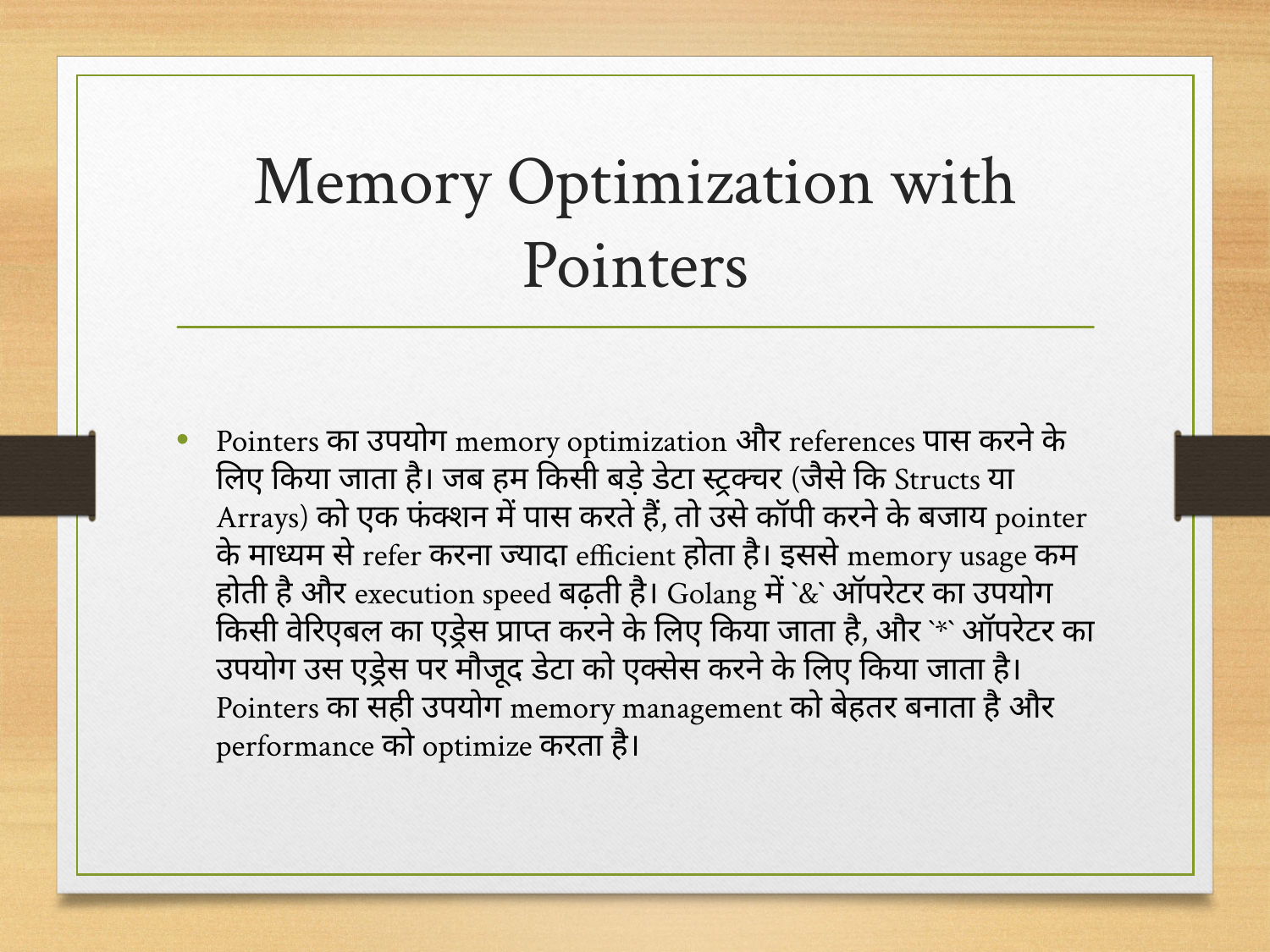

# Memory Optimization with Pointers

Pointers का उपयोग memory optimization और references पास करने के लिए किया जाता है। जब हम किसी बड़े डेटा स्ट्रक्चर (जैसे कि Structs या Arrays) को एक फंक्शन में पास करते हैं, तो उसे कॉपी करने के बजाय pointer के माध्यम से refer करना ज्यादा efficient होता है। इससे memory usage कम होती है और execution speed बढ़ती है। Golang में `&` ऑपरेटर का उपयोग किसी वेरिएबल का एड्रेस प्राप्त करने के लिए किया जाता है, और `*` ऑपरेटर का उपयोग उस एड्रेस पर मौजूद डेटा को एक्सेस करने के लिए किया जाता है। Pointers का सही उपयोग memory management को बेहतर बनाता है और performance को optimize करता है।